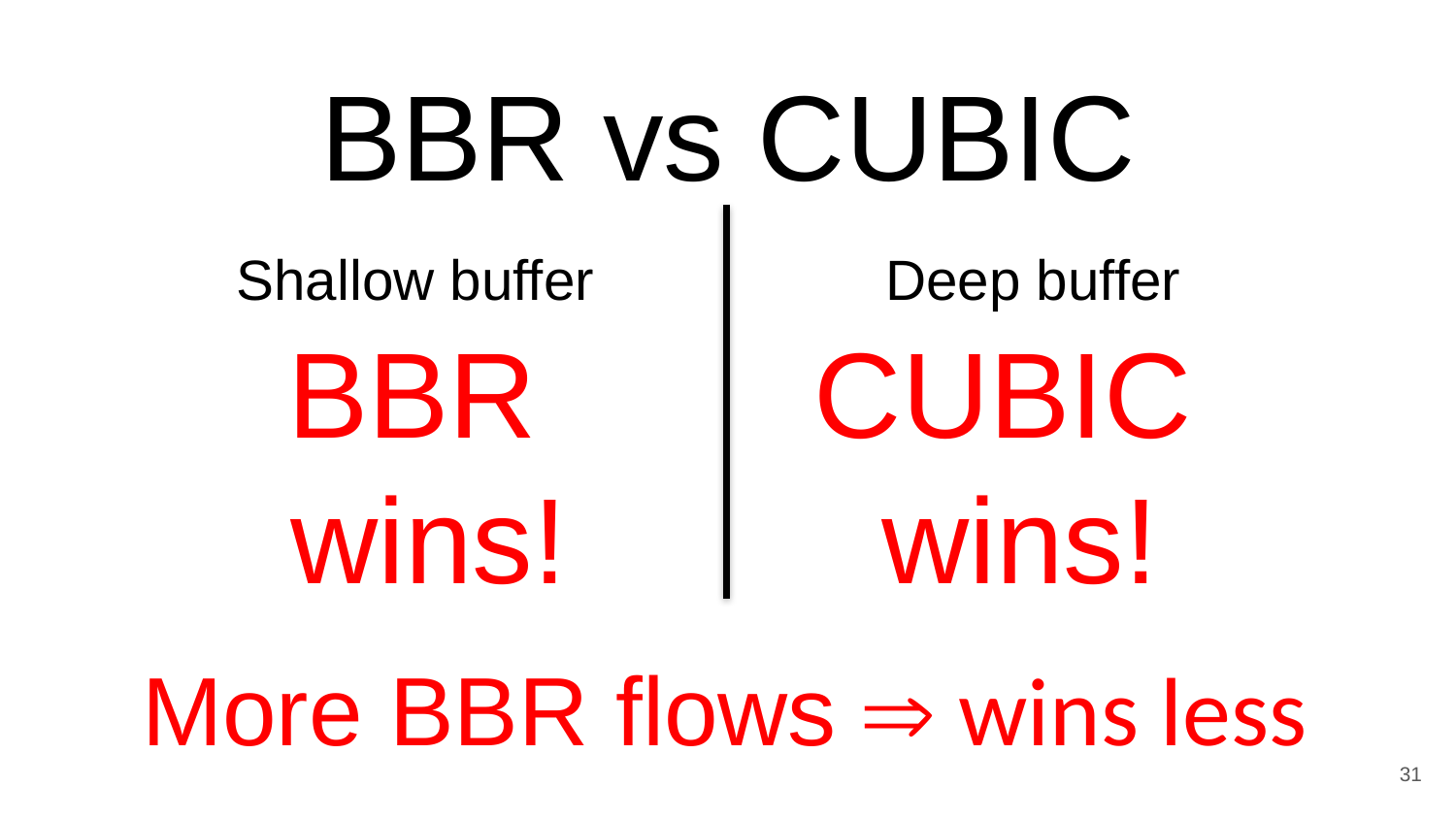

# BBR vs CUBIC
Shallow buffer
Deep buffer
BBR
wins!
CUBIC
wins!
More BBR flows ⇒ wins less
31